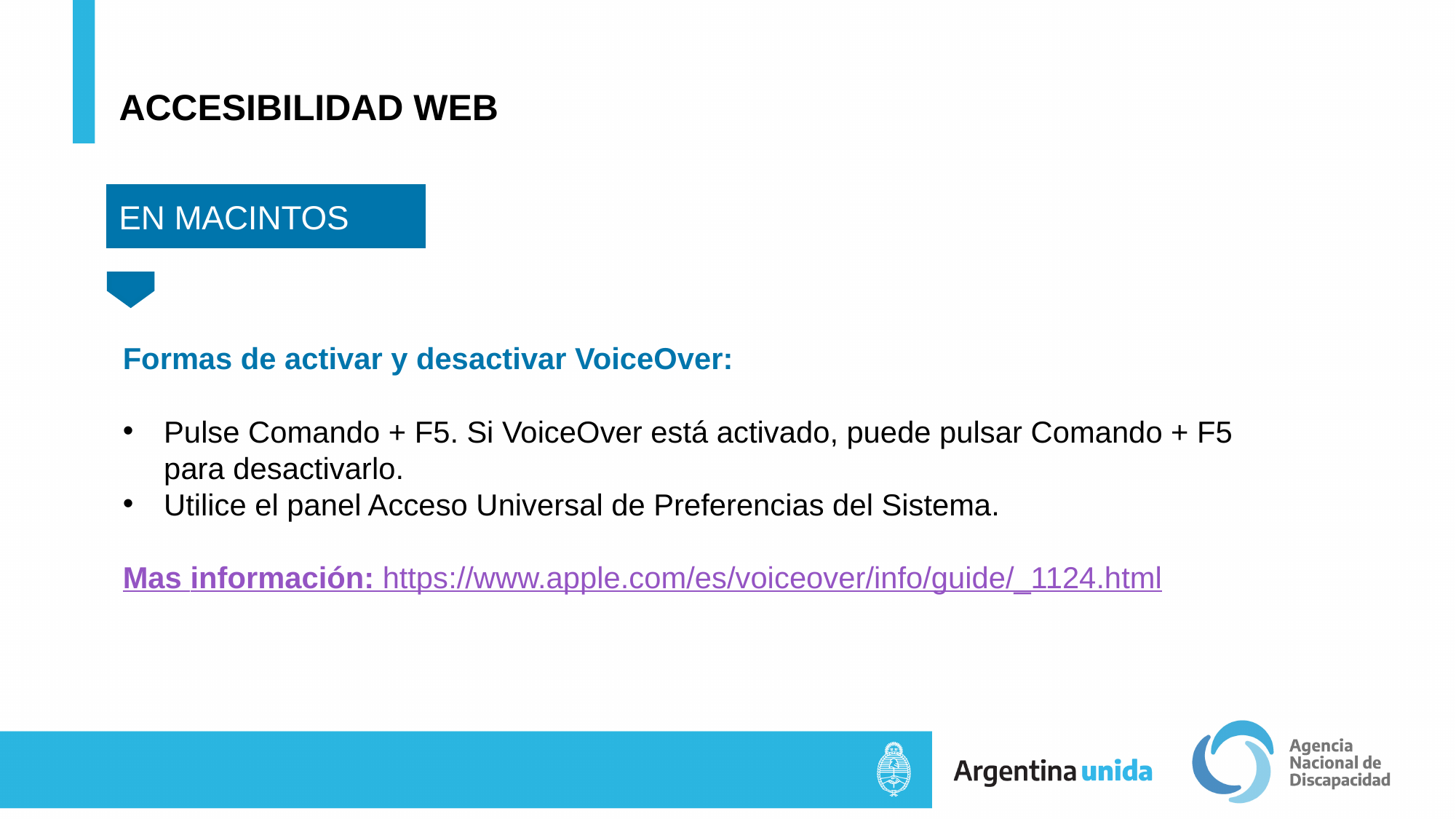

# ACCESIBILIDAD WEB
EN MACINTOS

Formas de activar y desactivar VoiceOver:

Pulse Comando + F5. Si VoiceOver está activado, puede pulsar Comando + F5 para desactivarlo.
Utilice el panel Acceso Universal de Preferencias del Sistema.

Mas información: https://www.apple.com/es/voiceover/info/guide/_1124.html